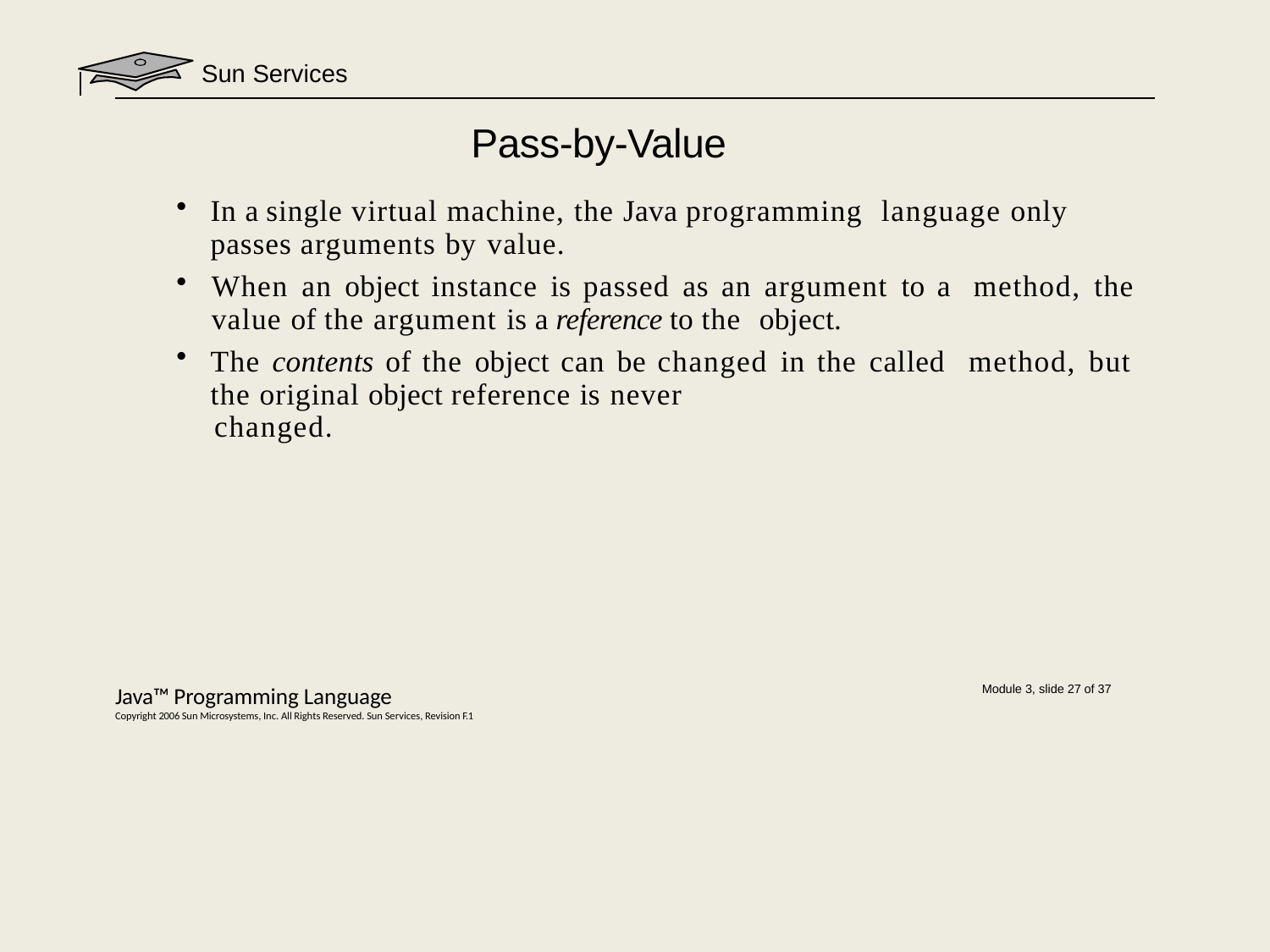

Sun Services

# Pass-by-Value
In a single virtual machine, the Java programming  language only passes arguments by value.
When an object instance is passed as an argument to a  method, the value of the argument is a reference to the  object.
The contents of the object can be changed in the called  method, but the original object reference is never
changed.
Java™ Programming Language
Copyright 2006 Sun Microsystems, Inc. All Rights Reserved. Sun Services, Revision F.1
Module 3, slide 27 of 37